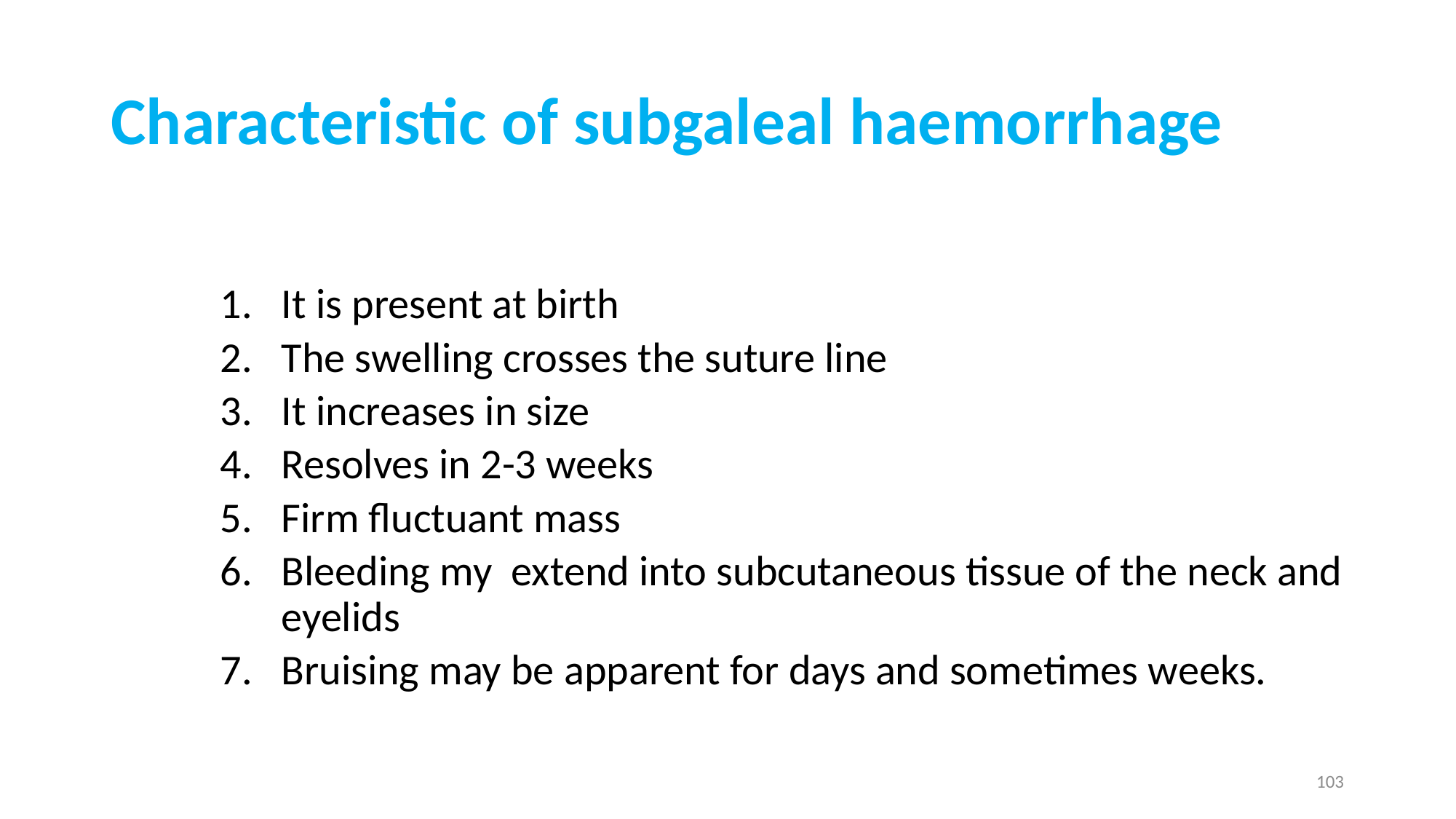

# Characteristic of subgaleal haemorrhage

It is present at birth
The swelling crosses the suture line
It increases in size
Resolves in 2-3 weeks
Firm fluctuant mass
Bleeding my  extend into subcutaneous tissue of the neck and eyelids
Bruising may be apparent for days and sometimes weeks.

103